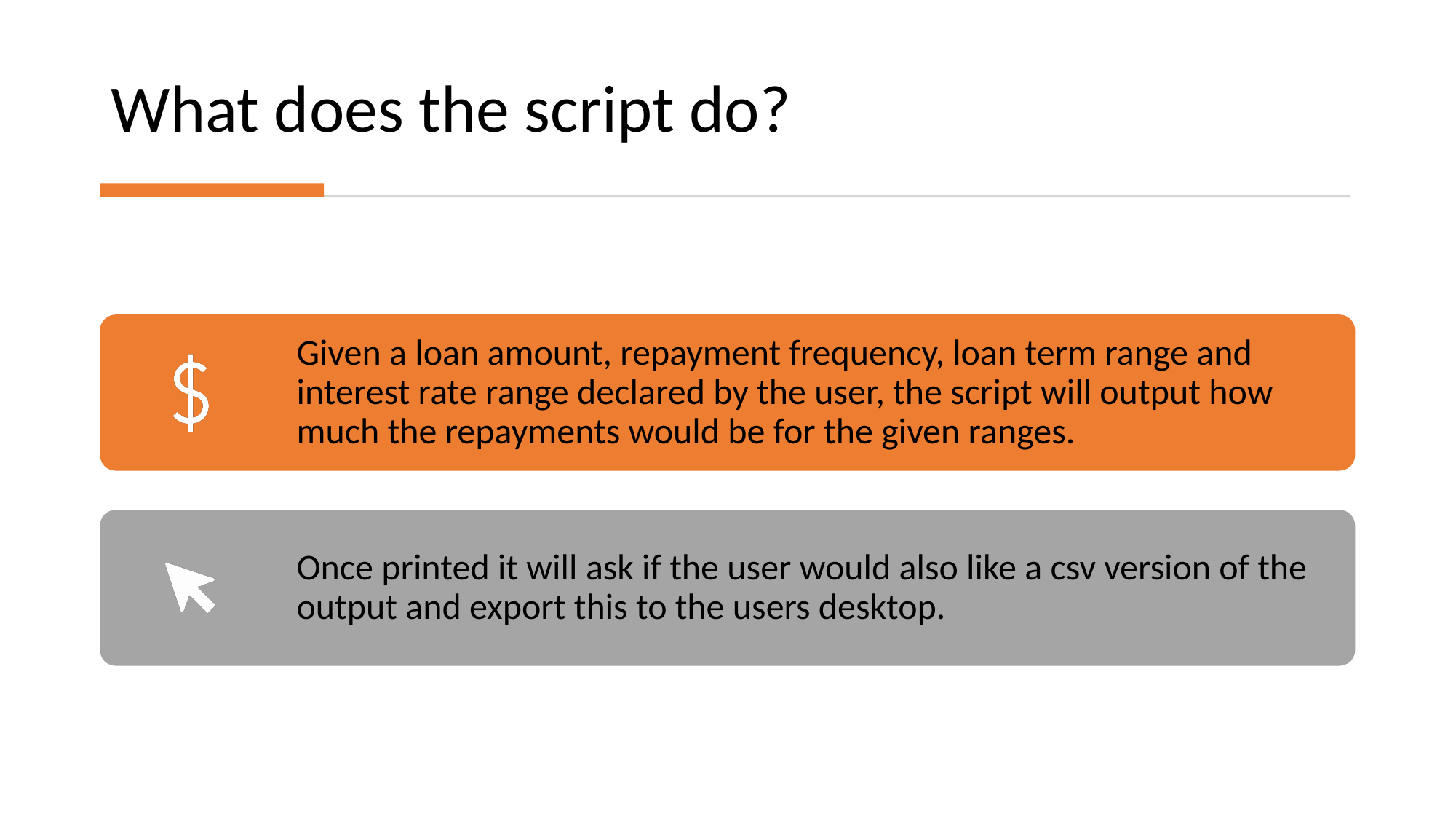

# What does the script do?

Given a loan amount, repayment frequency, loan term range and interest rate range declared by the user, the script will output how much the repayments would be for the given ranges.
Once printed it will ask if the user would also like a csv version of the output and export this to the users desktop.